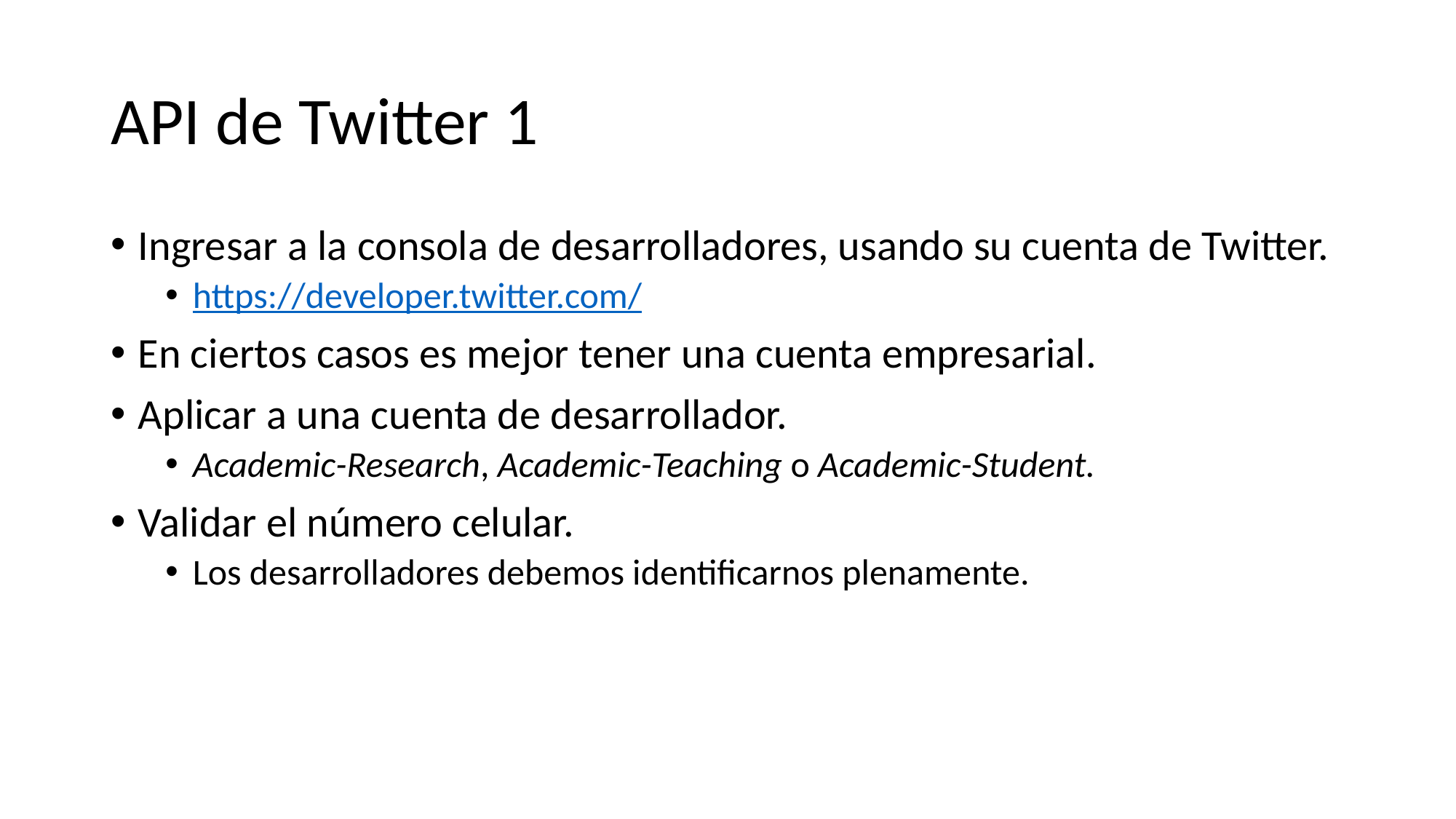

# API de Twitter 1
Ingresar a la consola de desarrolladores, usando su cuenta de Twitter.
https://developer.twitter.com/
En ciertos casos es mejor tener una cuenta empresarial.
Aplicar a una cuenta de desarrollador.
Academic-Research, Academic-Teaching o Academic-Student.
Validar el número celular.
Los desarrolladores debemos identificarnos plenamente.